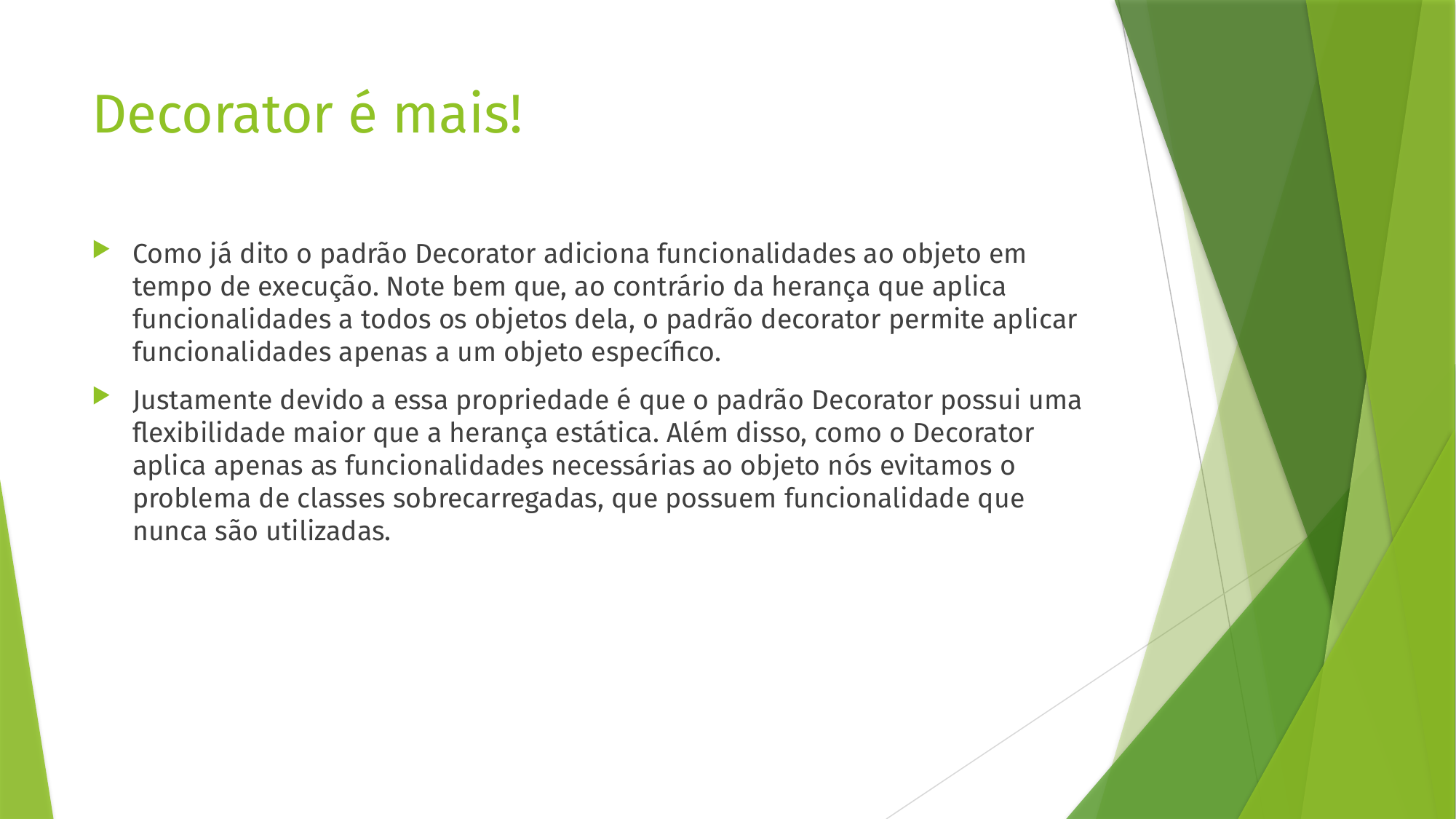

# Decorator é mais!
Como já dito o padrão Decorator adiciona funcionalidades ao objeto em tempo de execução. Note bem que, ao contrário da herança que aplica funcionalidades a todos os objetos dela, o padrão decorator permite aplicar funcionalidades apenas a um objeto específico.
Justamente devido a essa propriedade é que o padrão Decorator possui uma flexibilidade maior que a herança estática. Além disso, como o Decorator aplica apenas as funcionalidades necessárias ao objeto nós evitamos o problema de classes sobrecarregadas, que possuem funcionalidade que nunca são utilizadas.